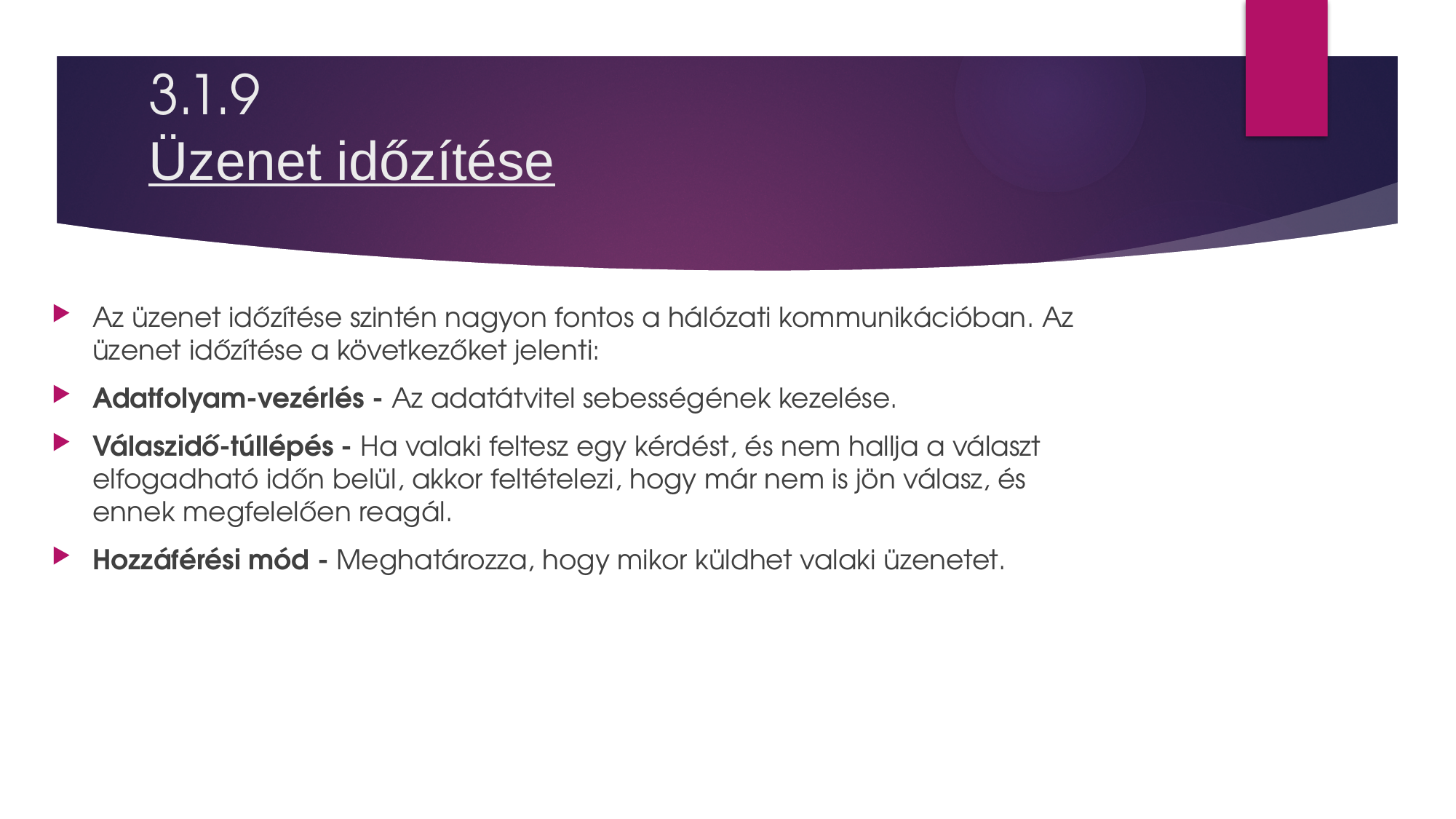

# 3.1.9 Üzenet időzítése
Az üzenet időzítése szintén nagyon fontos a hálózati kommunikációban. Az üzenet időzítése a következőket jelenti:
Adatfolyam-vezérlés - Az adatátvitel sebességének kezelése.
Válaszidő-túllépés - Ha valaki feltesz egy kérdést, és nem hallja a választ elfogadható időn belül, akkor feltételezi, hogy már nem is jön válasz, és ennek megfelelően reagál.
Hozzáférési mód - Meghatározza, hogy mikor küldhet valaki üzenetet.